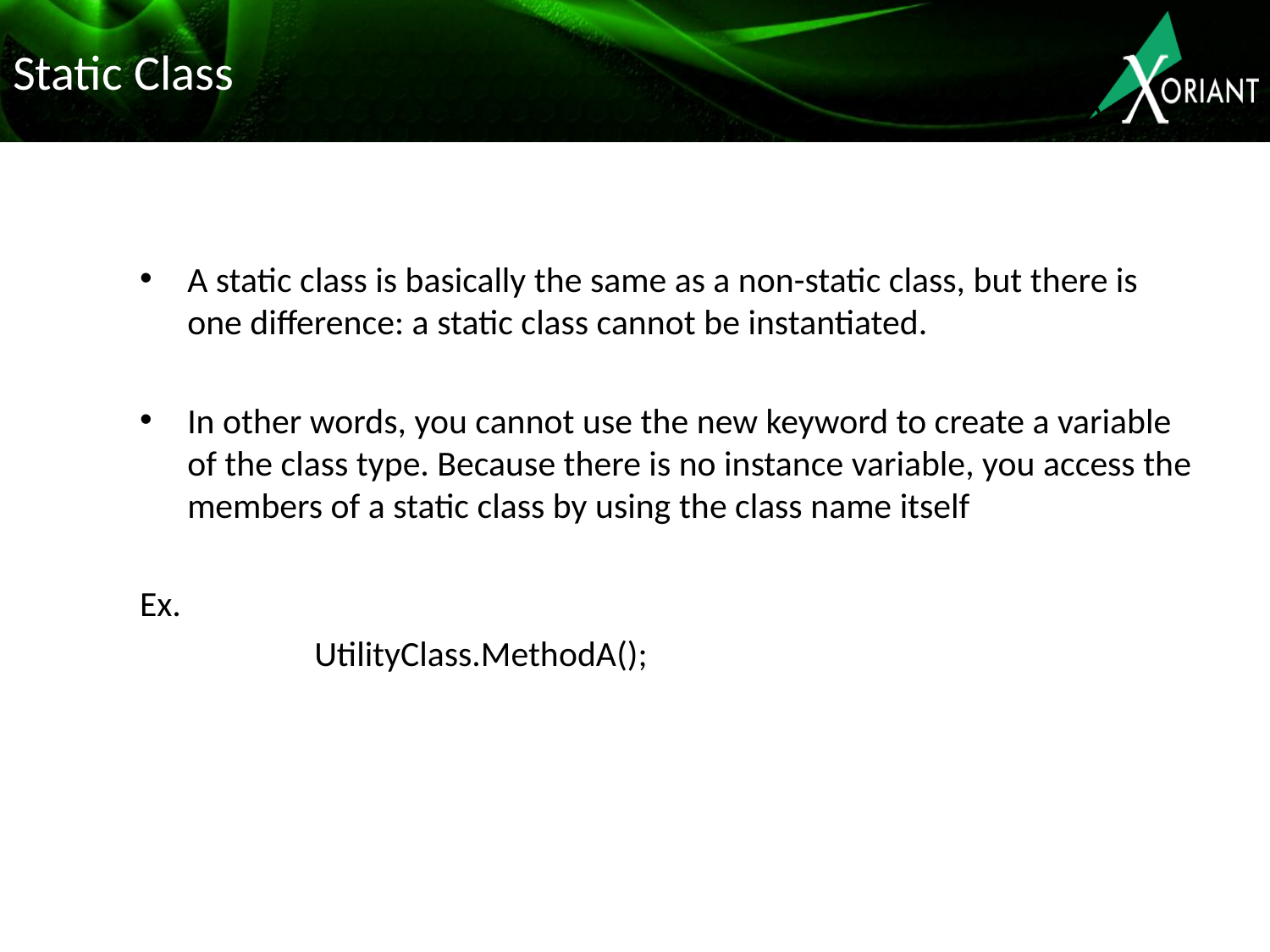

# Static Class

A static class is basically the same as a non-static class, but there is one difference: a static class cannot be instantiated.

In other words, you cannot use the new keyword to create a variable of the class type. Because there is no instance variable, you access the members of a static class by using the class name itself

Ex.
		UtilityClass.MethodA();